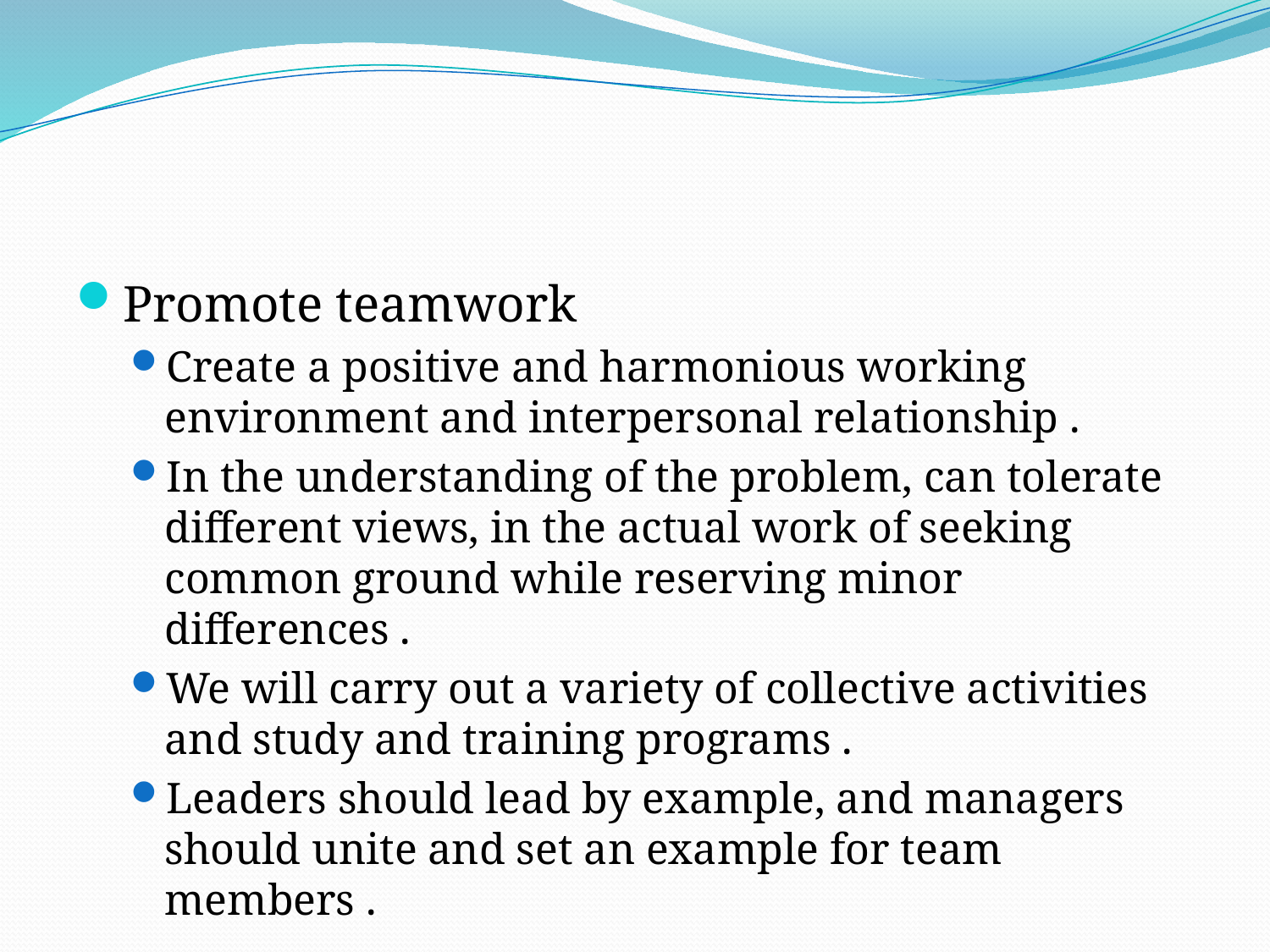

Promote teamwork
Create a positive and harmonious working environment and interpersonal relationship .
In the understanding of the problem, can tolerate different views, in the actual work of seeking common ground while reserving minor differences .
We will carry out a variety of collective activities and study and training programs .
Leaders should lead by example, and managers should unite and set an example for team members .